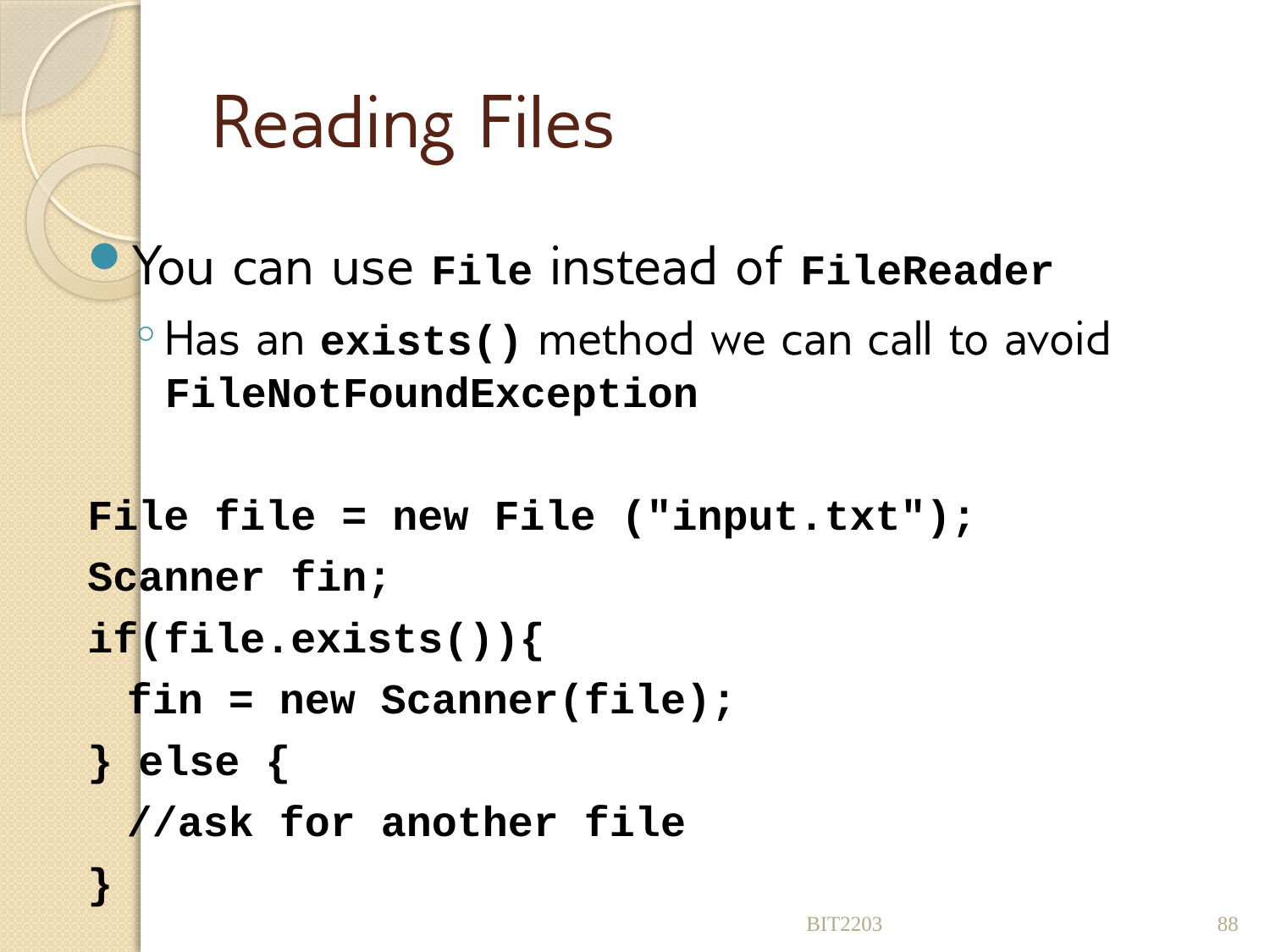

# Reading Files
You can use File instead of FileReader
Has an exists() method we can call to avoid FileNotFoundException

File file = new File ("input.txt");
Scanner fin;
if(file.exists()){
	fin = new Scanner(file);
} else {
	//ask for another file
}
BIT2203
88